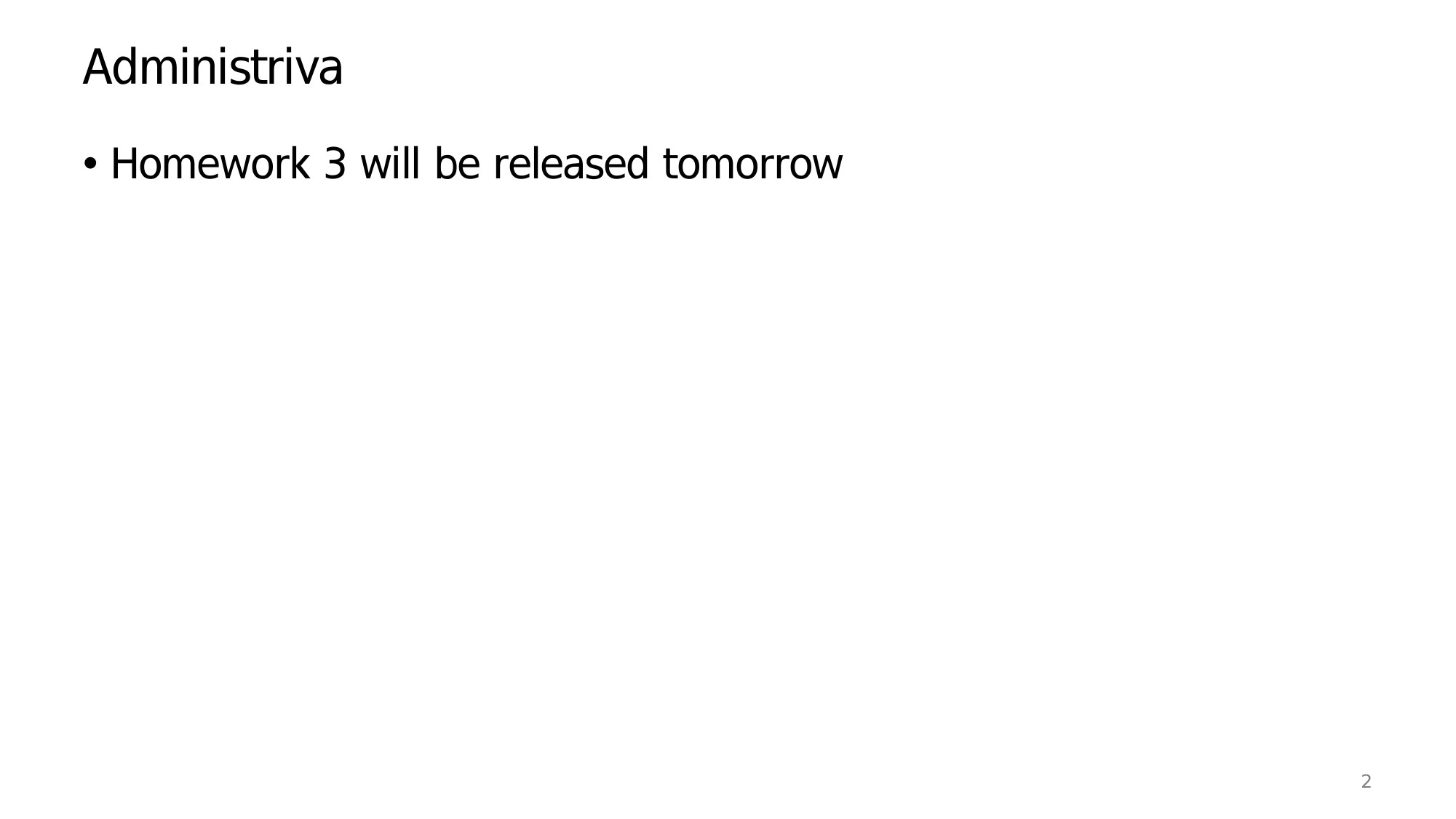

# Administriva
Homework 3 will be released tomorrow
2